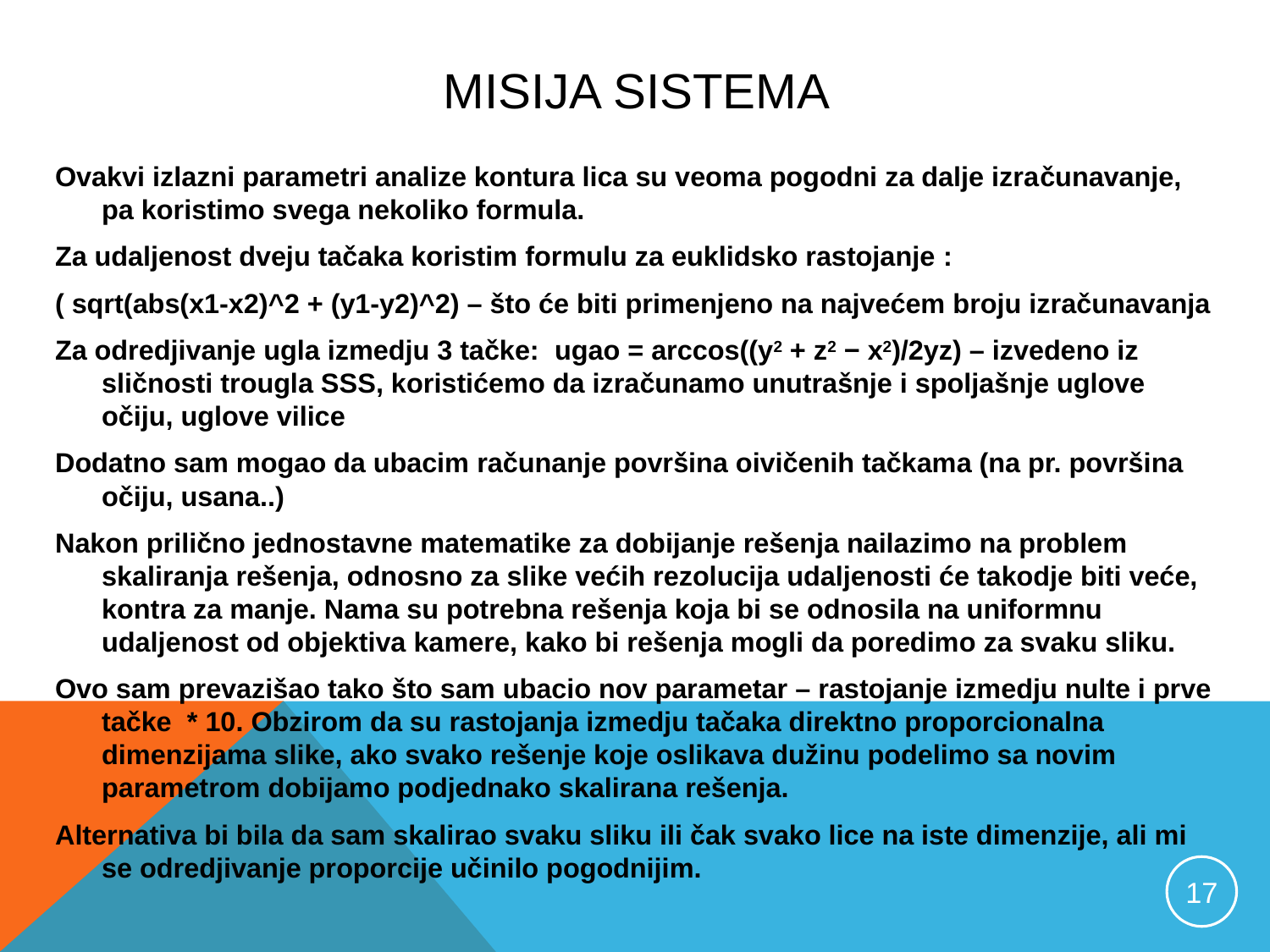

# Misija sistema
Ovakvi izlazni parametri analize kontura lica su veoma pogodni za dalje izračunavanje, pa koristimo svega nekoliko formula.
Za udaljenost dveju tačaka koristim formulu za euklidsko rastojanje :
( sqrt(abs(x1-x2)^2 + (y1-y2)^2) – što će biti primenjeno na najvećem broju izračunavanja
Za odredjivanje ugla izmedju 3 tačke:  ugao = arccos((y2 + z2 − x2)/2yz) – izvedeno iz sličnosti trougla SSS, koristićemo da izračunamo unutrašnje i spoljašnje uglove očiju, uglove vilice
Dodatno sam mogao da ubacim računanje površina oivičenih tačkama (na pr. površina očiju, usana..)
Nakon prilično jednostavne matematike za dobijanje rešenja nailazimo na problem skaliranja rešenja, odnosno za slike većih rezolucija udaljenosti će takodje biti veće, kontra za manje. Nama su potrebna rešenja koja bi se odnosila na uniformnu udaljenost od objektiva kamere, kako bi rešenja mogli da poredimo za svaku sliku.
Ovo sam prevazišao tako što sam ubacio nov parametar – rastojanje izmedju nulte i prve tačke  * 10. Obzirom da su rastojanja izmedju tačaka direktno proporcionalna dimenzijama slike, ako svako rešenje koje oslikava dužinu podelimo sa novim parametrom dobijamo podjednako skalirana rešenja.
Alternativa bi bila da sam skalirao svaku sliku ili čak svako lice na iste dimenzije, ali mi se odredjivanje proporcije učinilo pogodnijim.
17